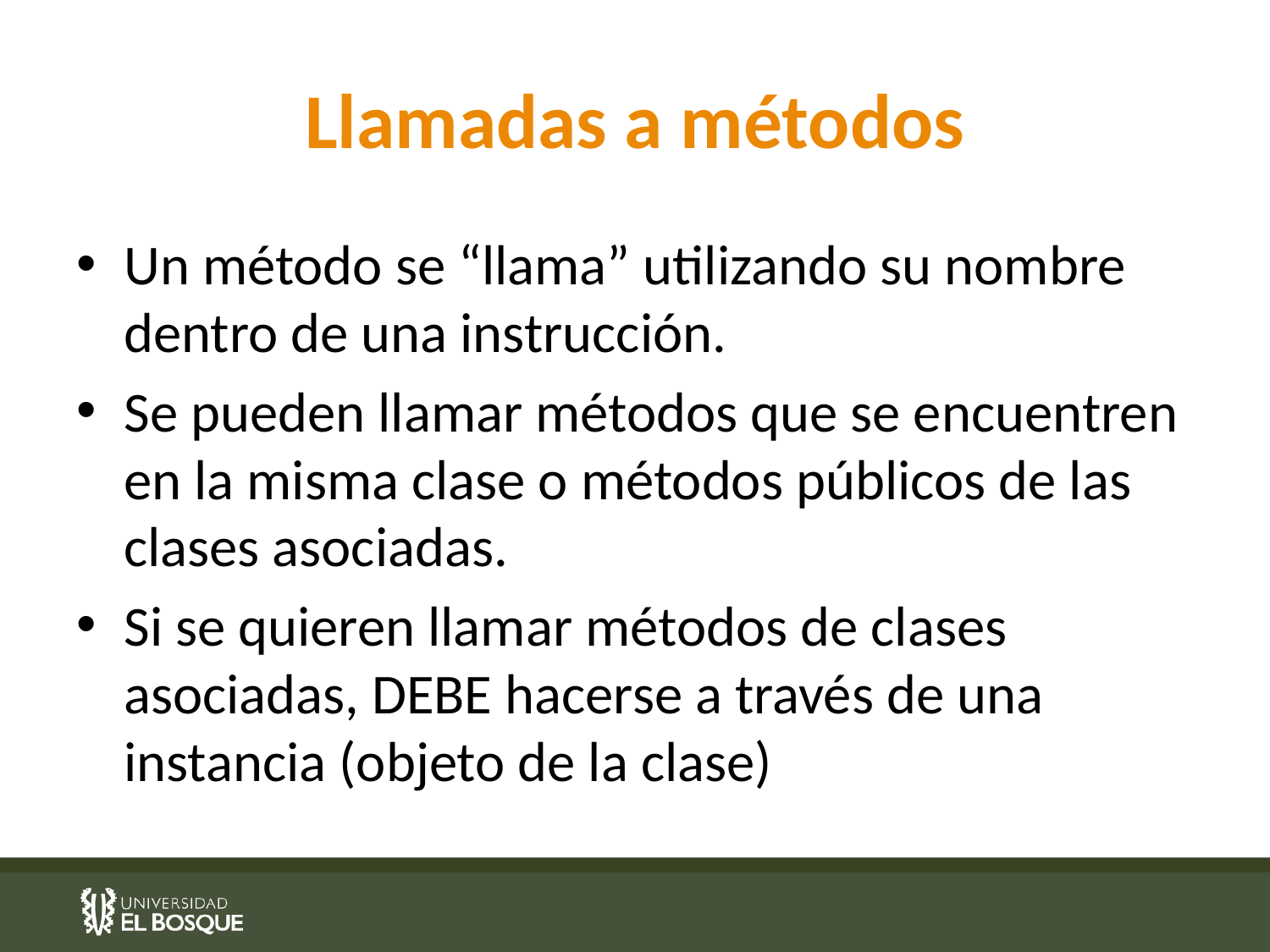

# Llamadas a métodos
Un método se “llama” utilizando su nombre dentro de una instrucción.
Se pueden llamar métodos que se encuentren en la misma clase o métodos públicos de las clases asociadas.
Si se quieren llamar métodos de clases asociadas, DEBE hacerse a través de una instancia (objeto de la clase)